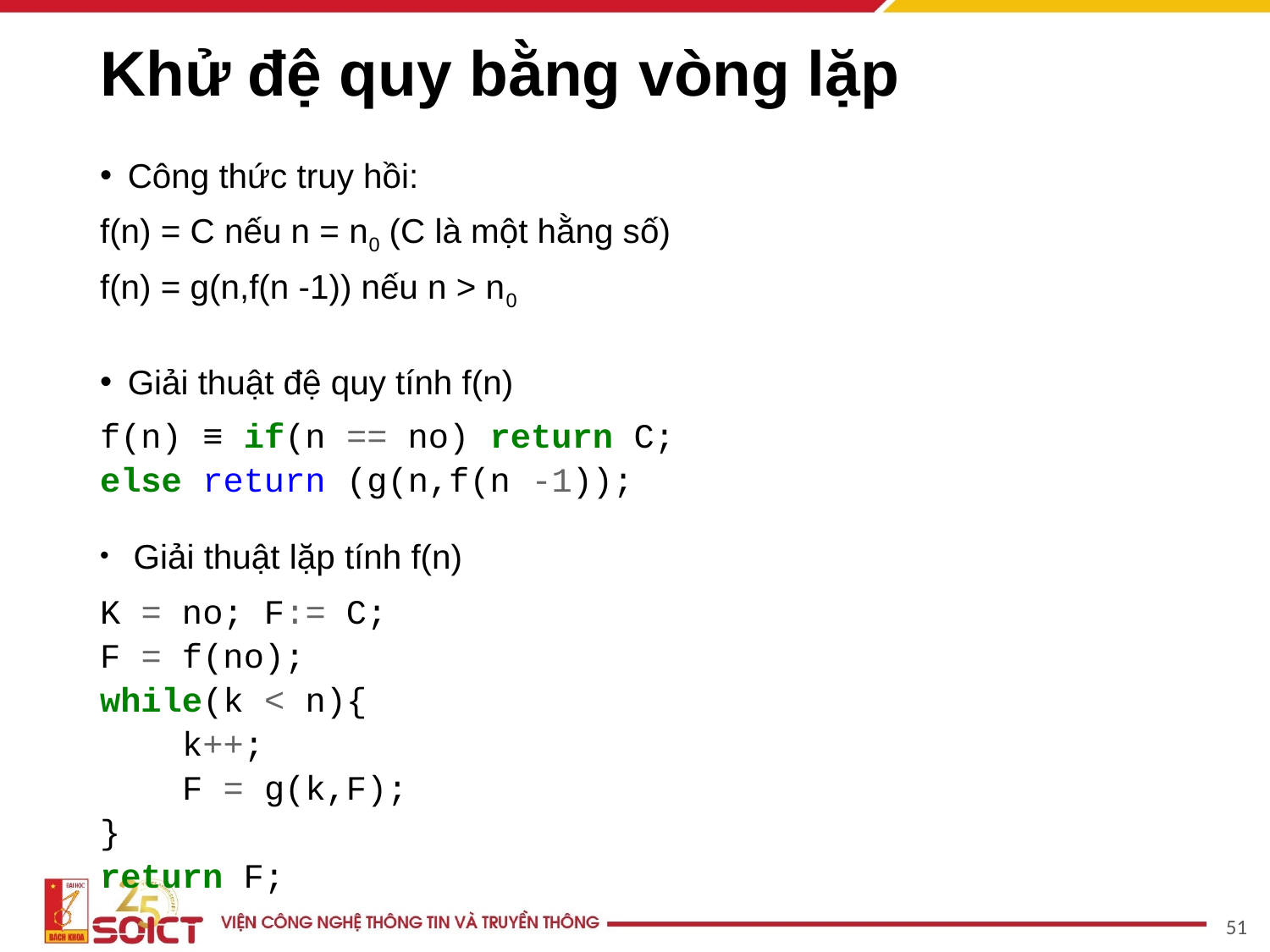

# Khử đệ quy bằng vòng lặp
Công thức truy hồi:
f(n) = C nếu n = n0 (C là một hằng số)
f(n) = g(n,f(n -1)) nếu n > n0

Giải thuật đệ quy tính f(n)
f(n) ≡ if(n == no) return C;
else return (g(n,f(n -1));

 Giải thuật lặp tính f(n)
K = no; F:= C;
F = f(no);
while(k < n){
    k++;
    F = g(k,F);
}
return F;
51